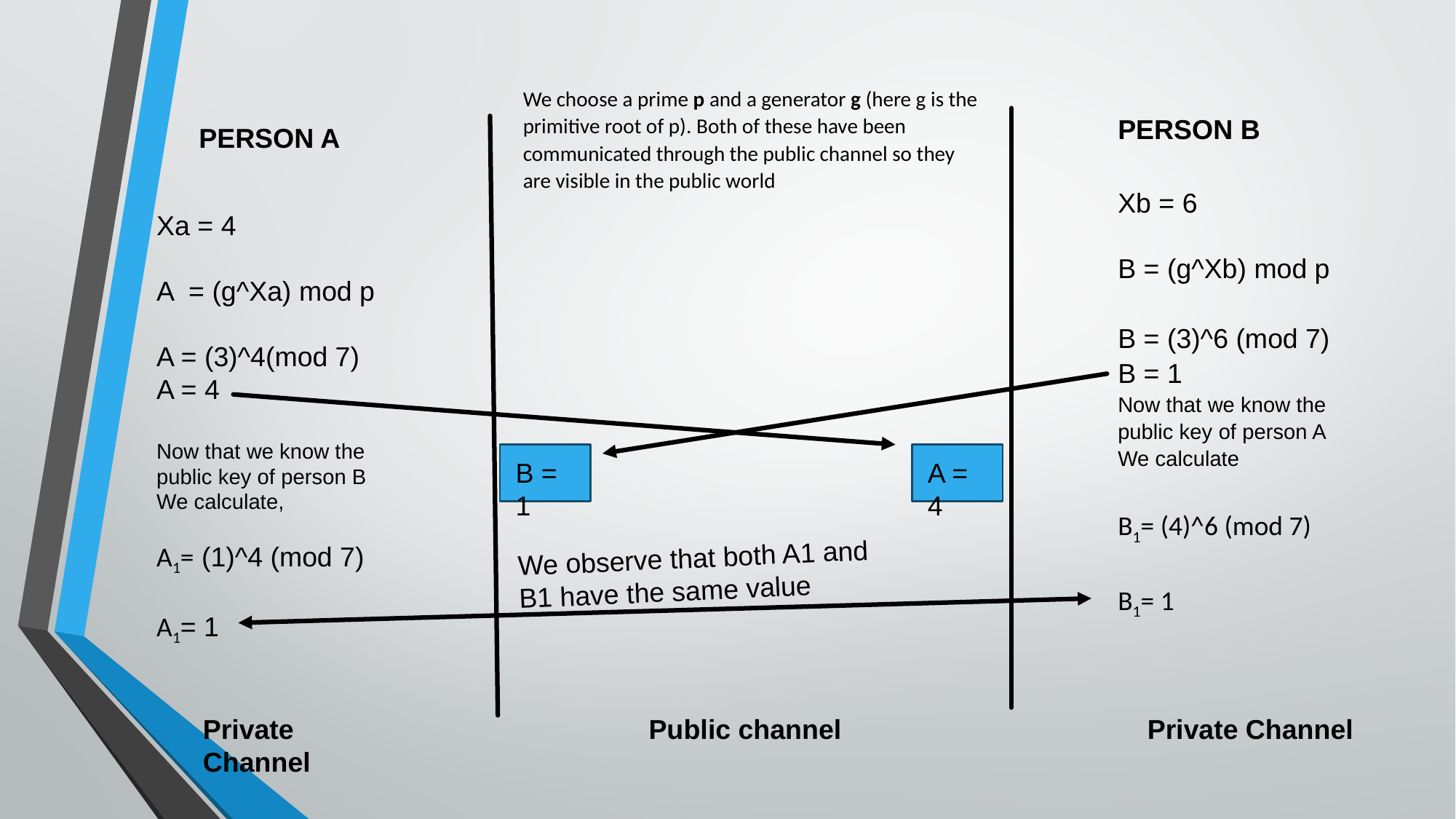

We choose a prime p and a generator g (here g is the primitive root of p). Both of these have been communicated through the public channel so they are visible in the public world
PERSON B
PERSON A
Xb = 6

B = (g^Xb) mod p
B = (3)^6 (mod 7)
B = 1
Now that we know the public key of person A
We calculate
B1= (4)^6 (mod 7)
B1= 1

Xa = 4

A  = (g^Xa) mod p

A = (3)^4(mod 7)
A = 4

Now that we know the public key of person B
We calculate,
A1= (1)^4 (mod 7)
A1= 1

B = 1
A = 4
We observe that both A1 and B1 have the same value
Private Channel
Private Channel
Public channel